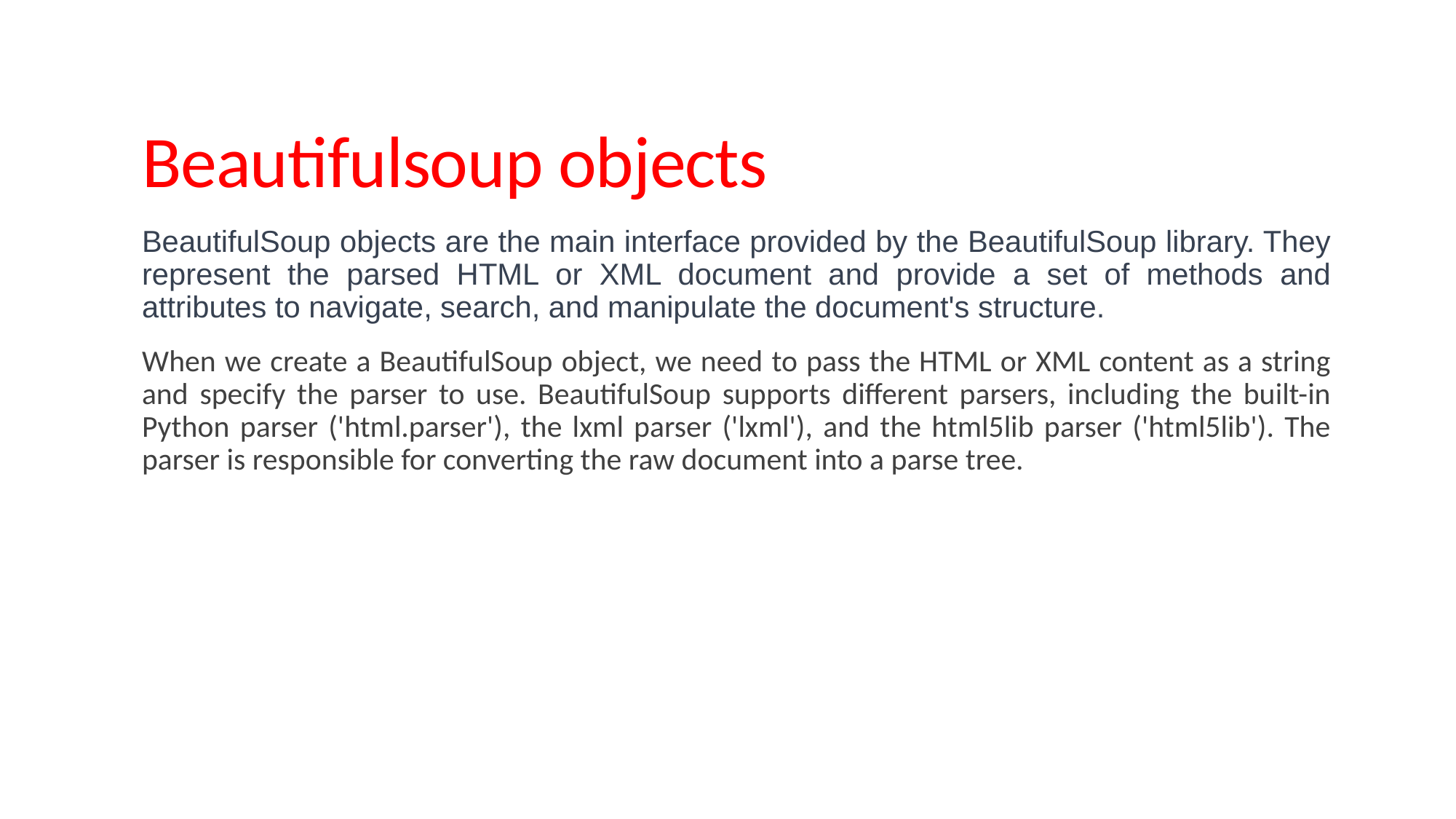

# Beautifulsoup objects
BeautifulSoup objects are the main interface provided by the BeautifulSoup library. They represent the parsed HTML or XML document and provide a set of methods and attributes to navigate, search, and manipulate the document's structure.
When we create a BeautifulSoup object, we need to pass the HTML or XML content as a string and specify the parser to use. BeautifulSoup supports different parsers, including the built-in Python parser ('html.parser'), the lxml parser ('lxml'), and the html5lib parser ('html5lib'). The parser is responsible for converting the raw document into a parse tree.